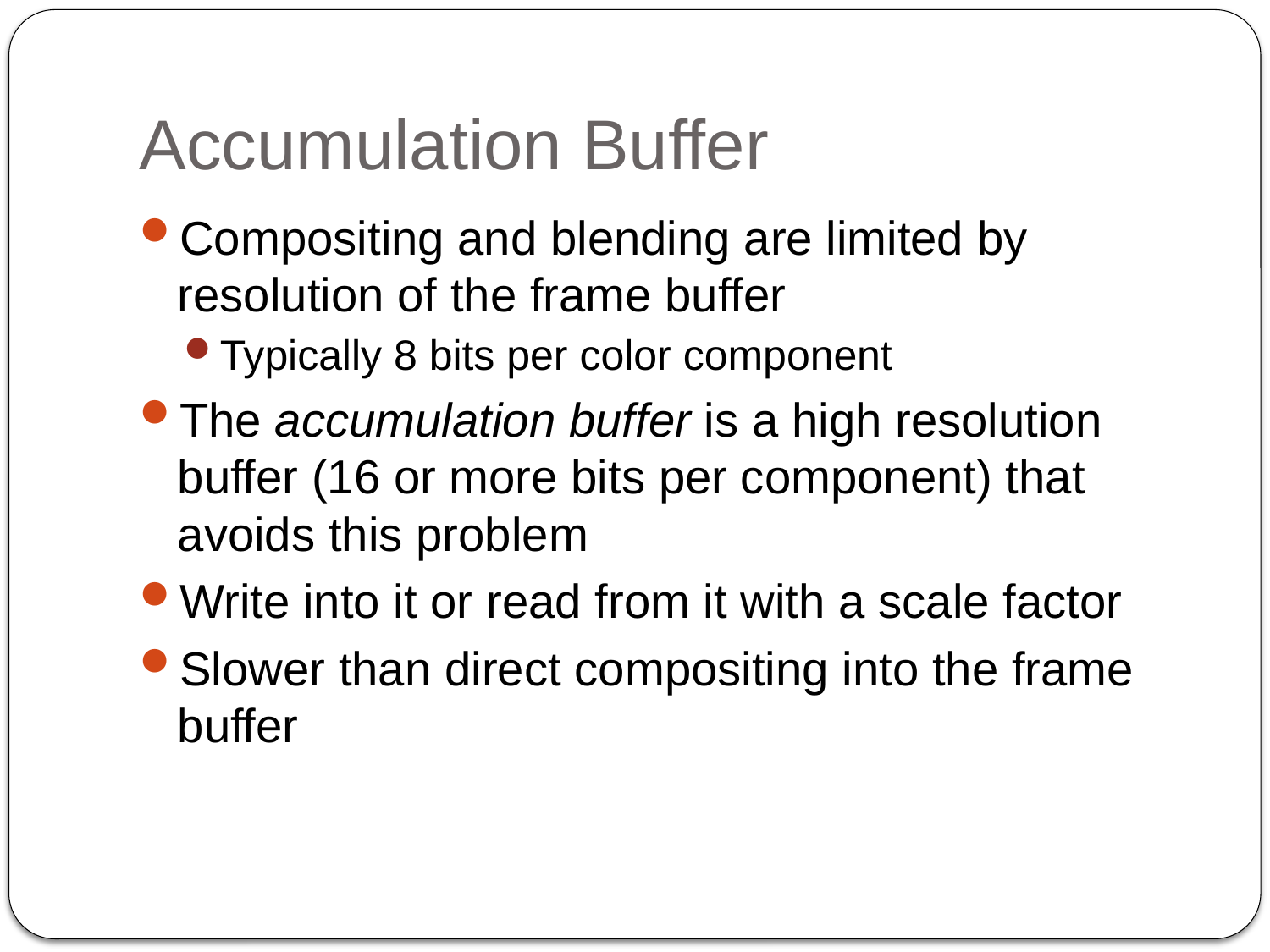

# Accumulation Buffer
Compositing and blending are limited by resolution of the frame buffer
Typically 8 bits per color component
The accumulation buffer is a high resolution buffer (16 or more bits per component) that avoids this problem
Write into it or read from it with a scale factor
Slower than direct compositing into the frame buffer